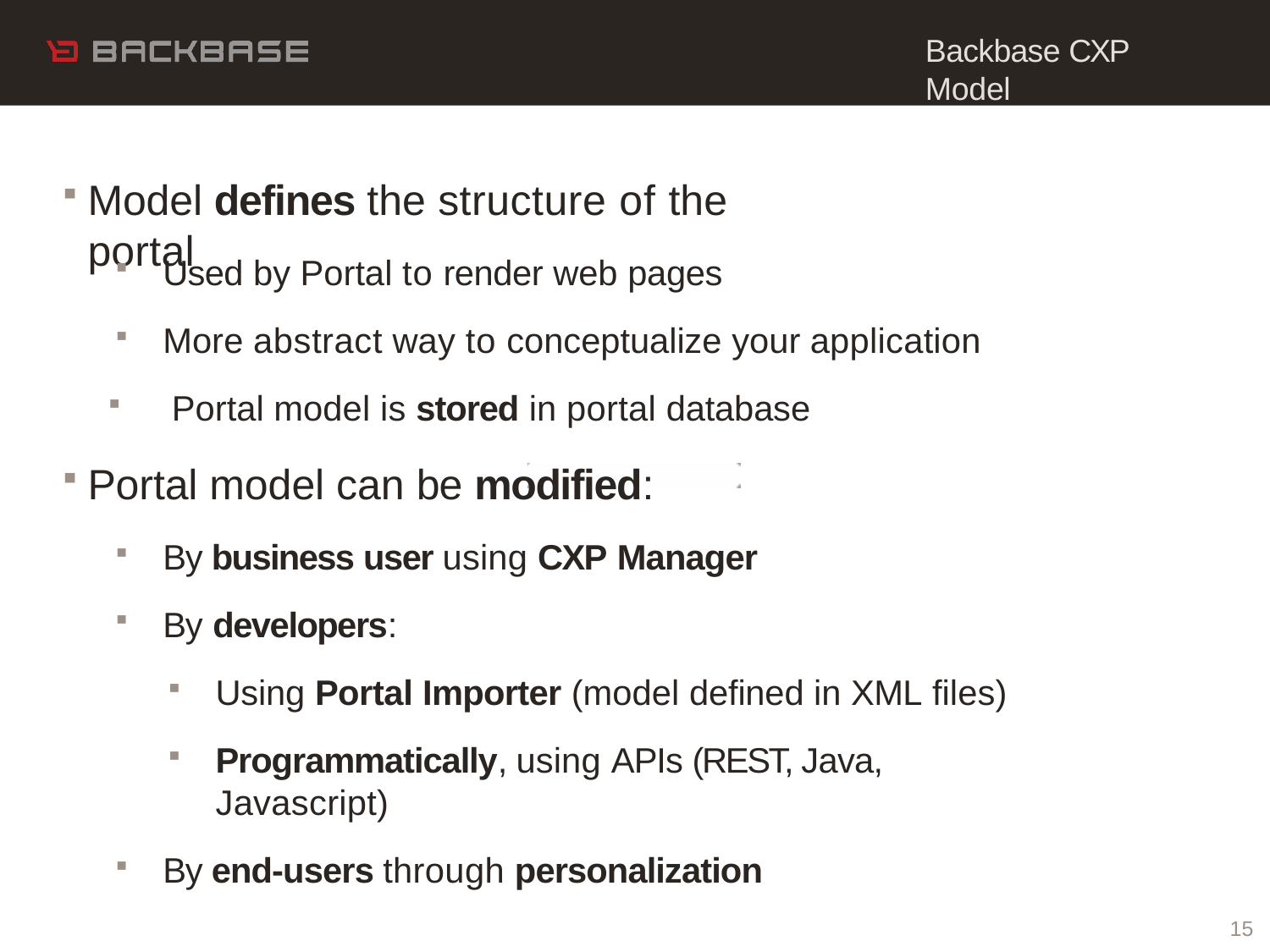

Backbase CXP Model

# Model defines the structure of the portal
Used by Portal to render web pages
More abstract way to conceptualize your application
Portal model is stored in portal database
Portal model can be modified:
By business user using CXP Manager
By developers:
Using Portal Importer (model defined in XML files)
Programmatically, using APIs (REST, Java, Javascript)
By end-users through personalization
15